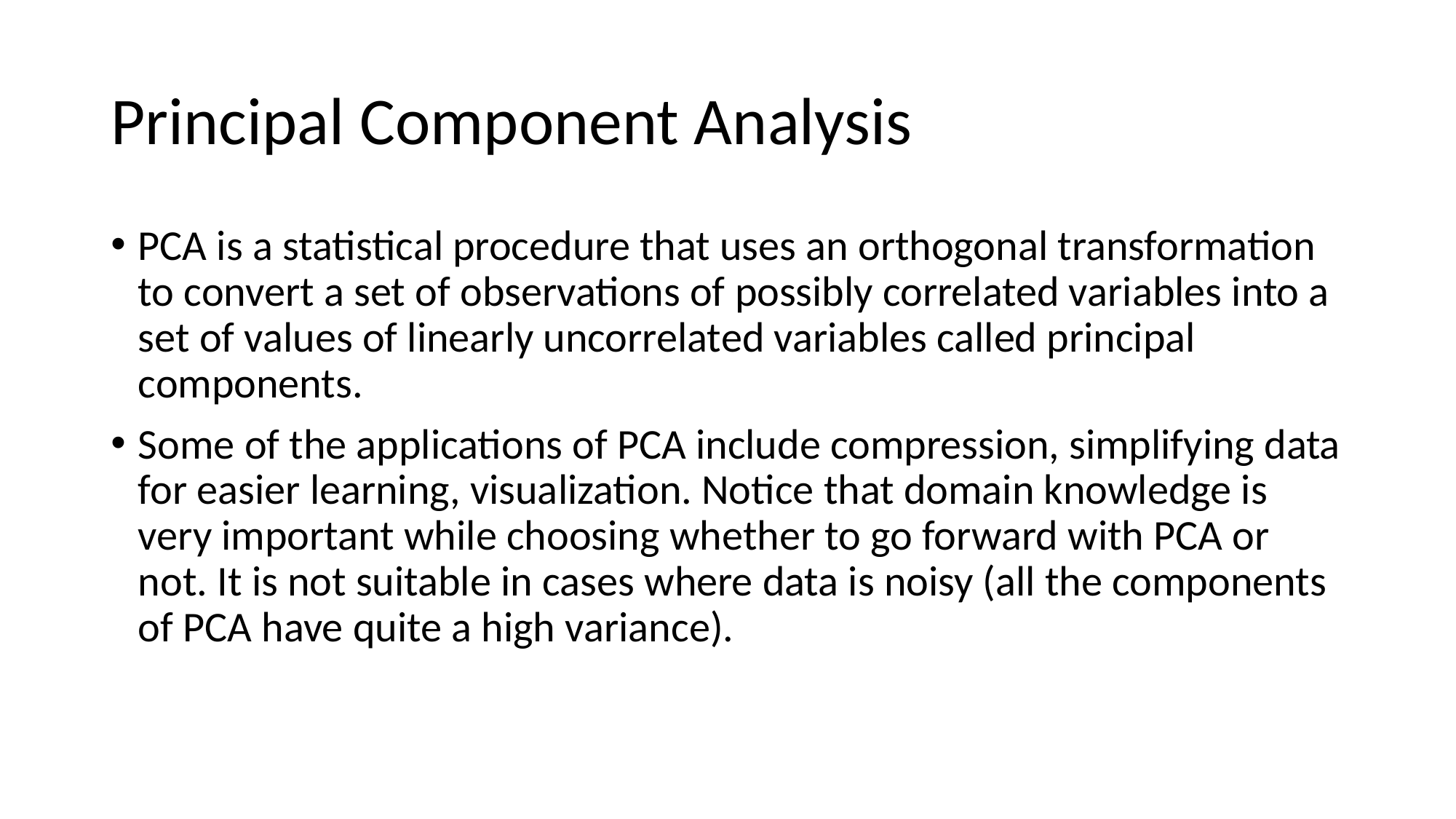

# Principal Component Analysis
PCA is a statistical procedure that uses an orthogonal transformation to convert a set of observations of possibly correlated variables into a set of values of linearly uncorrelated variables called principal components.
Some of the applications of PCA include compression, simplifying data for easier learning, visualization. Notice that domain knowledge is very important while choosing whether to go forward with PCA or not. It is not suitable in cases where data is noisy (all the components of PCA have quite a high variance).